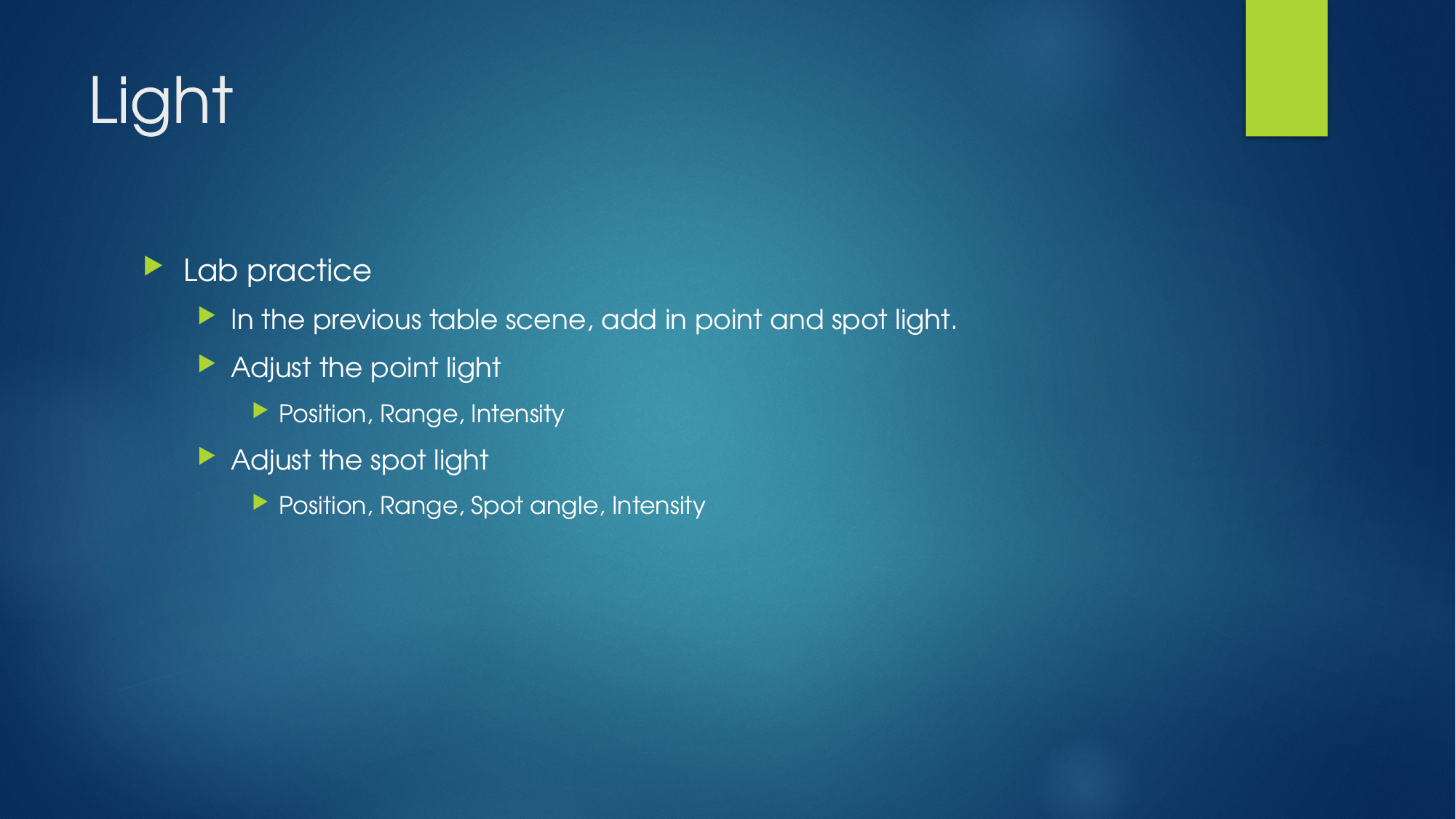

# Light
Lab practice
In the previous table scene, add in point and spot light.
Adjust the point light
Position, Range, Intensity
Adjust the spot light
Position, Range, Spot angle, Intensity